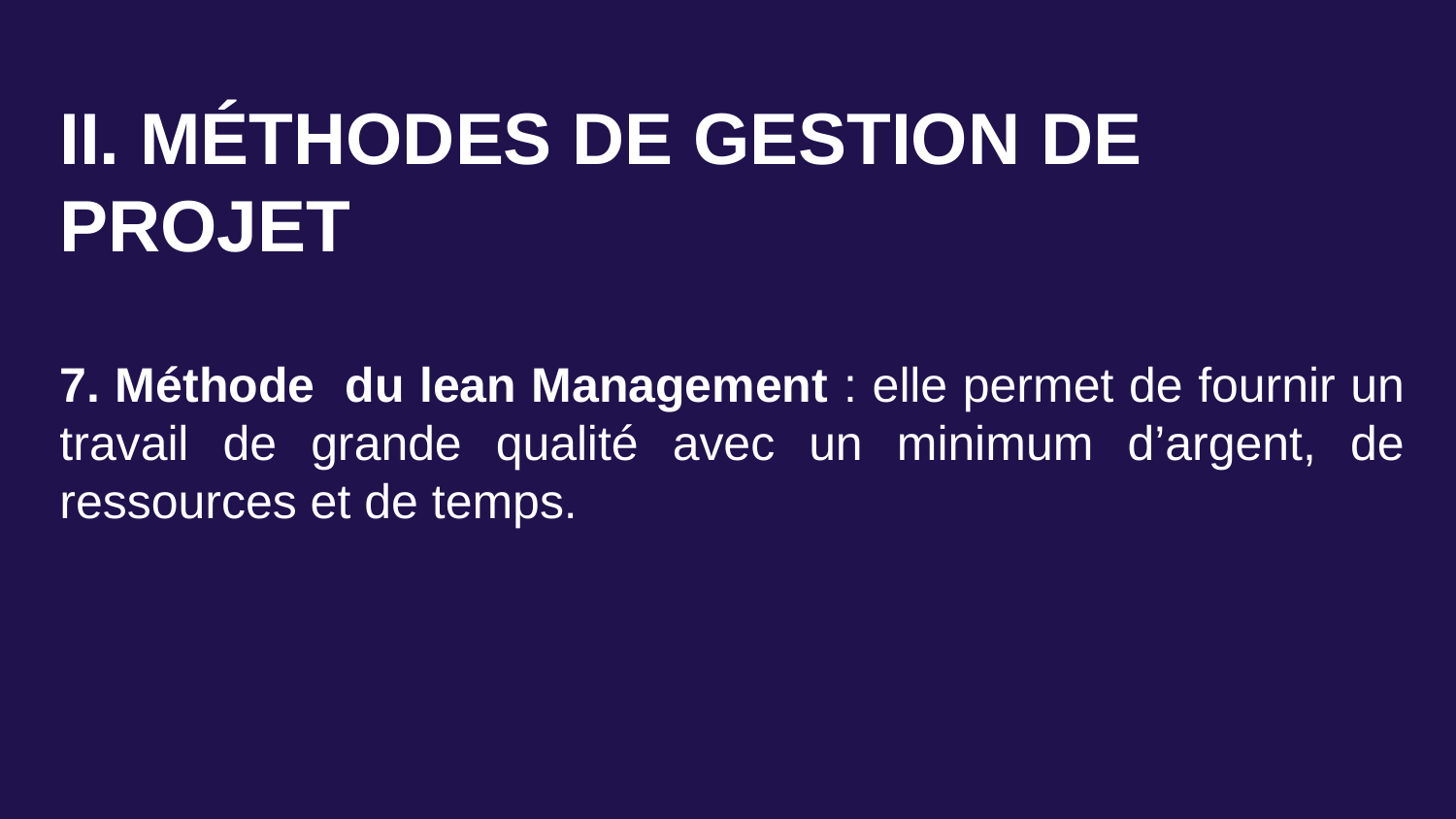

II. MÉTHODES DE GESTION DE PROJET

7. Méthode  du lean Management : elle permet de fournir un travail de grande qualité avec un minimum d’argent, de ressources et de temps.